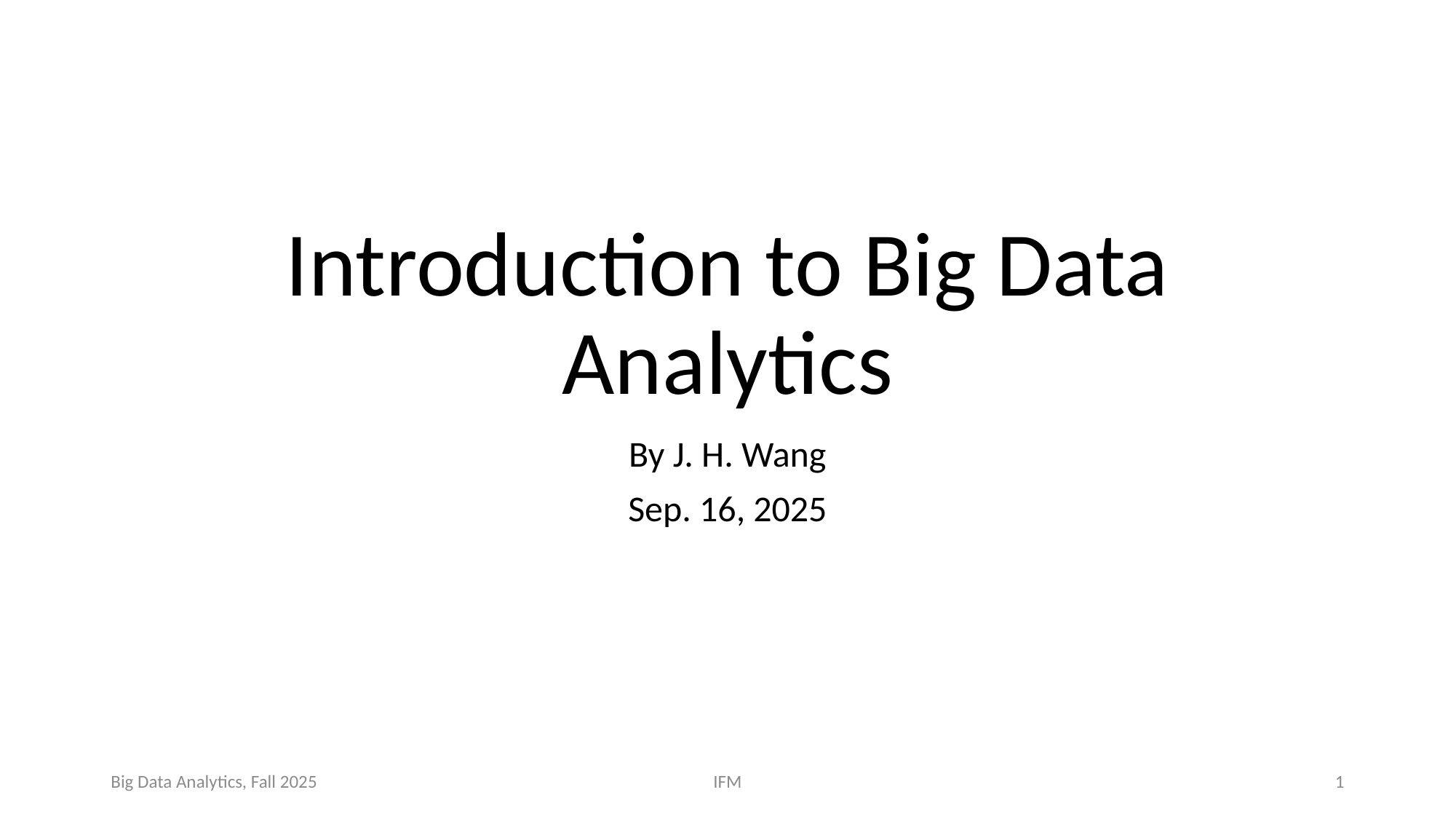

# Introduction to Big Data Analytics
By J. H. Wang
Sep. 16, 2025
Big Data Analytics, Fall 2025
IFM
1